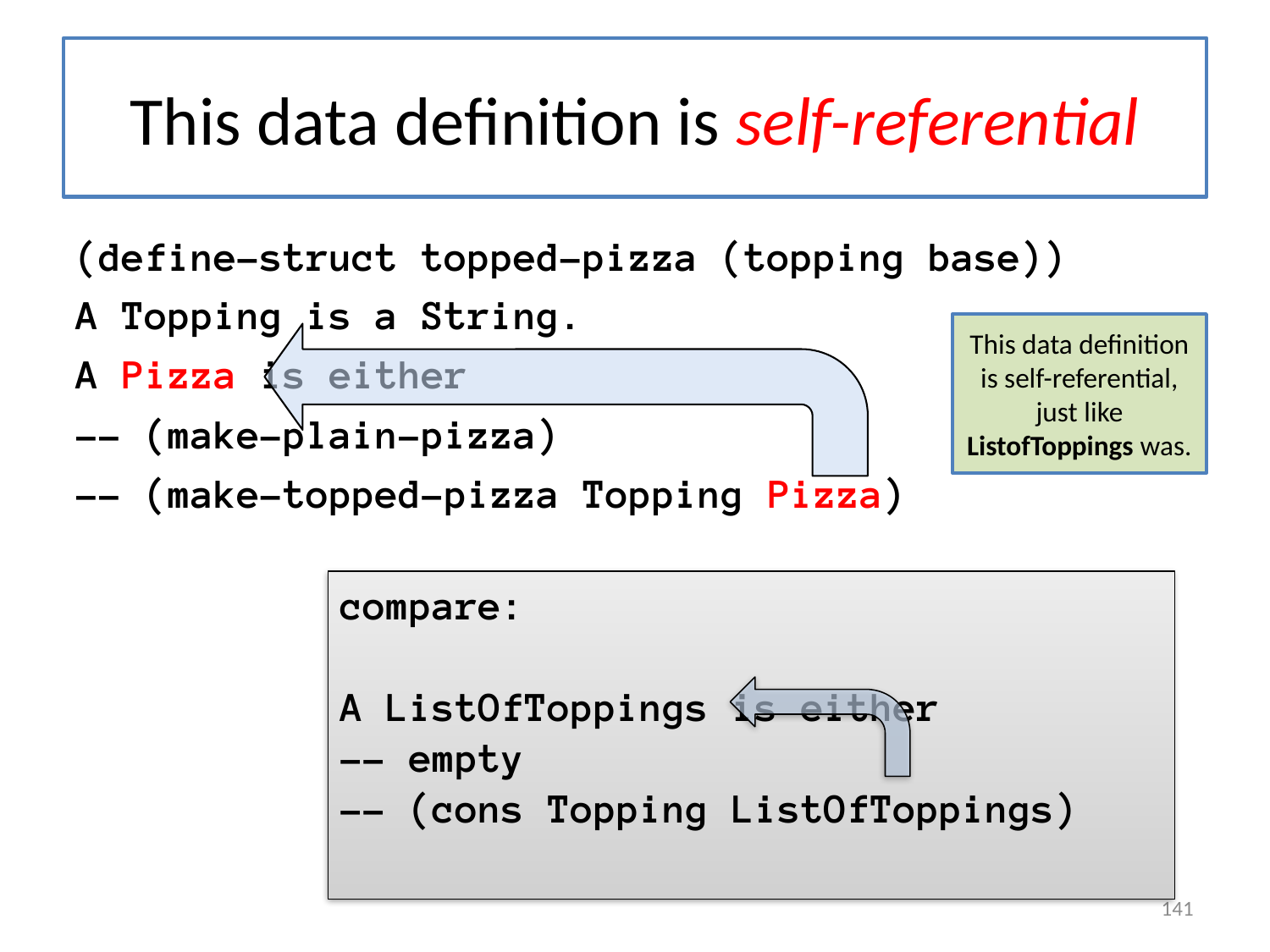

# This data definition is self-referential
(define-struct topped-pizza (topping base))
A Topping is a String.
A Pizza is either
-- (make-plain-pizza)
-- (make-topped-pizza Topping Pizza)
This data definition is self-referential, just like ListofToppings was.

compare:

A ListOfToppings is either
-- empty
-- (cons Topping ListOfToppings)

141